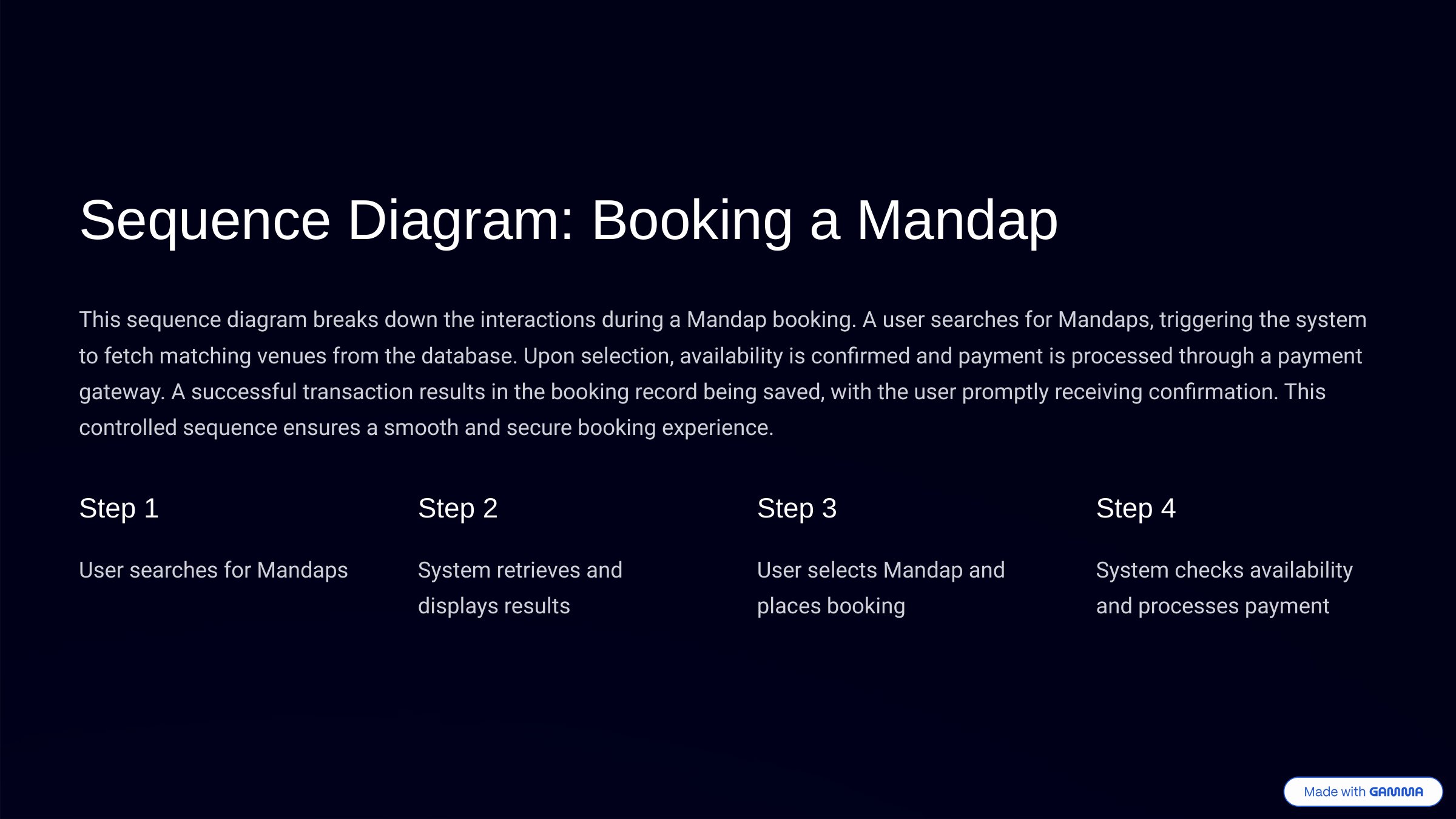

Sequence Diagram: Booking a Mandap
This sequence diagram breaks down the interactions during a Mandap booking. A user searches for Mandaps, triggering the system to fetch matching venues from the database. Upon selection, availability is confirmed and payment is processed through a payment gateway. A successful transaction results in the booking record being saved, with the user promptly receiving confirmation. This controlled sequence ensures a smooth and secure booking experience.
Step 1
Step 2
Step 3
Step 4
User searches for Mandaps
System retrieves and displays results
User selects Mandap and places booking
System checks availability and processes payment